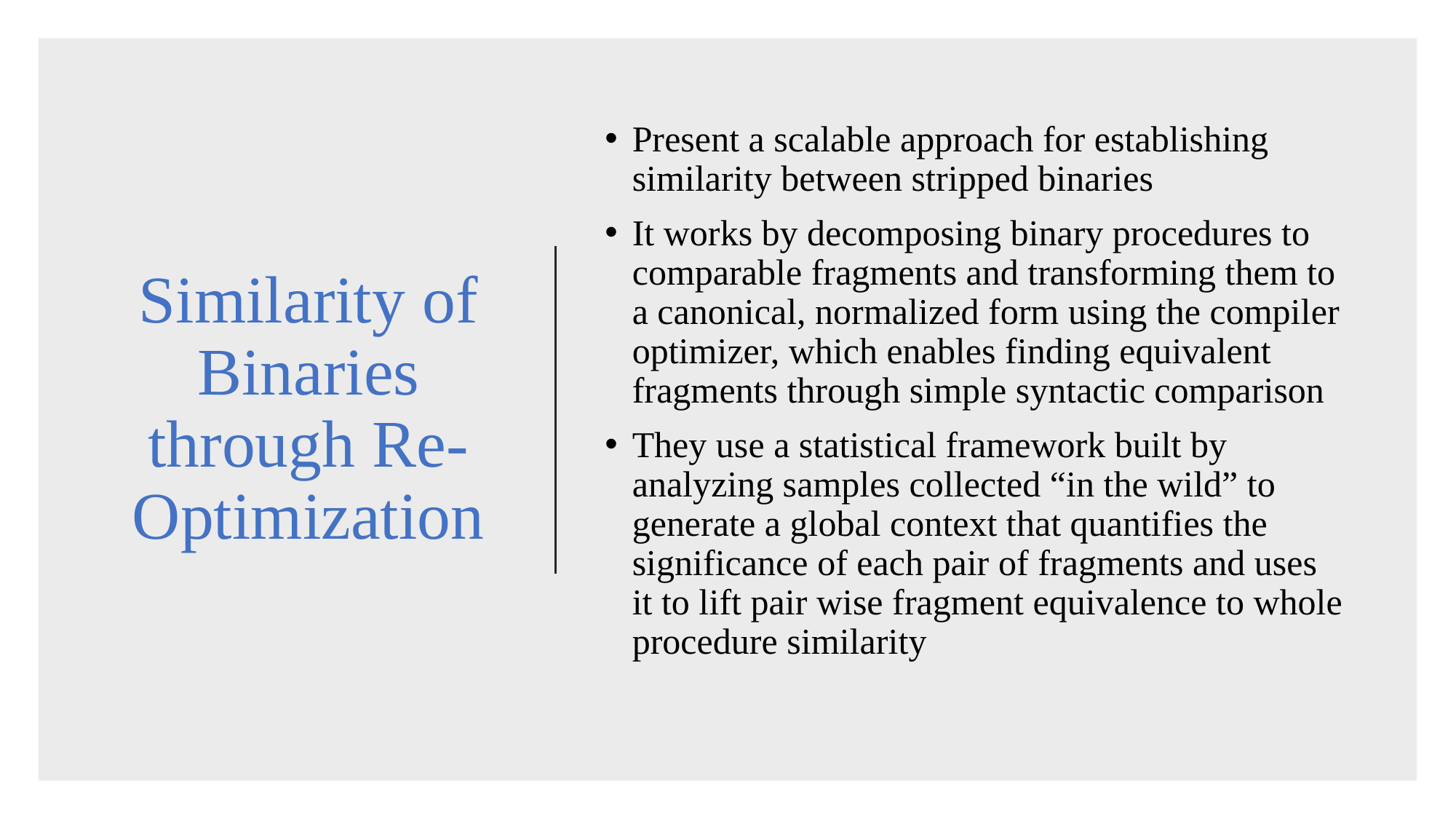

# Similarity of Binaries through Re-Optimization
Present a scalable approach for establishing similarity between stripped binaries
It works by decomposing binary procedures to comparable fragments and transforming them to a canonical, normalized form using the compiler optimizer, which enables finding equivalent fragments through simple syntactic comparison
They use a statistical framework built by analyzing samples collected “in the wild” to generate a global context that quantifies the significance of each pair of fragments and uses it to lift pair wise fragment equivalence to whole procedure similarity